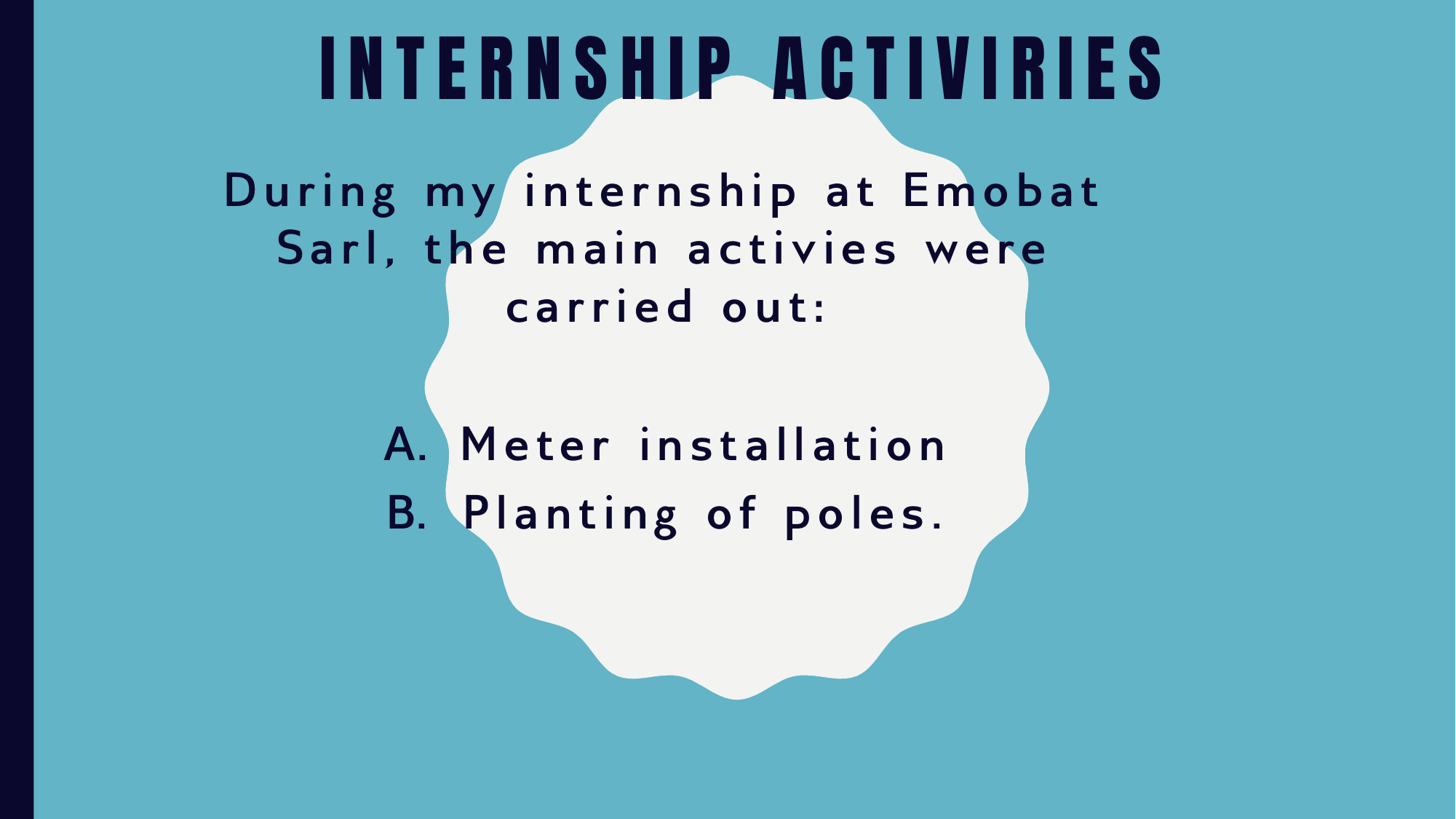

# INTERNSHIP ACTIVIRIES
During my internship at Emobat Sarl, the main activies were carried out:

 Meter installation
 Planting of poles.